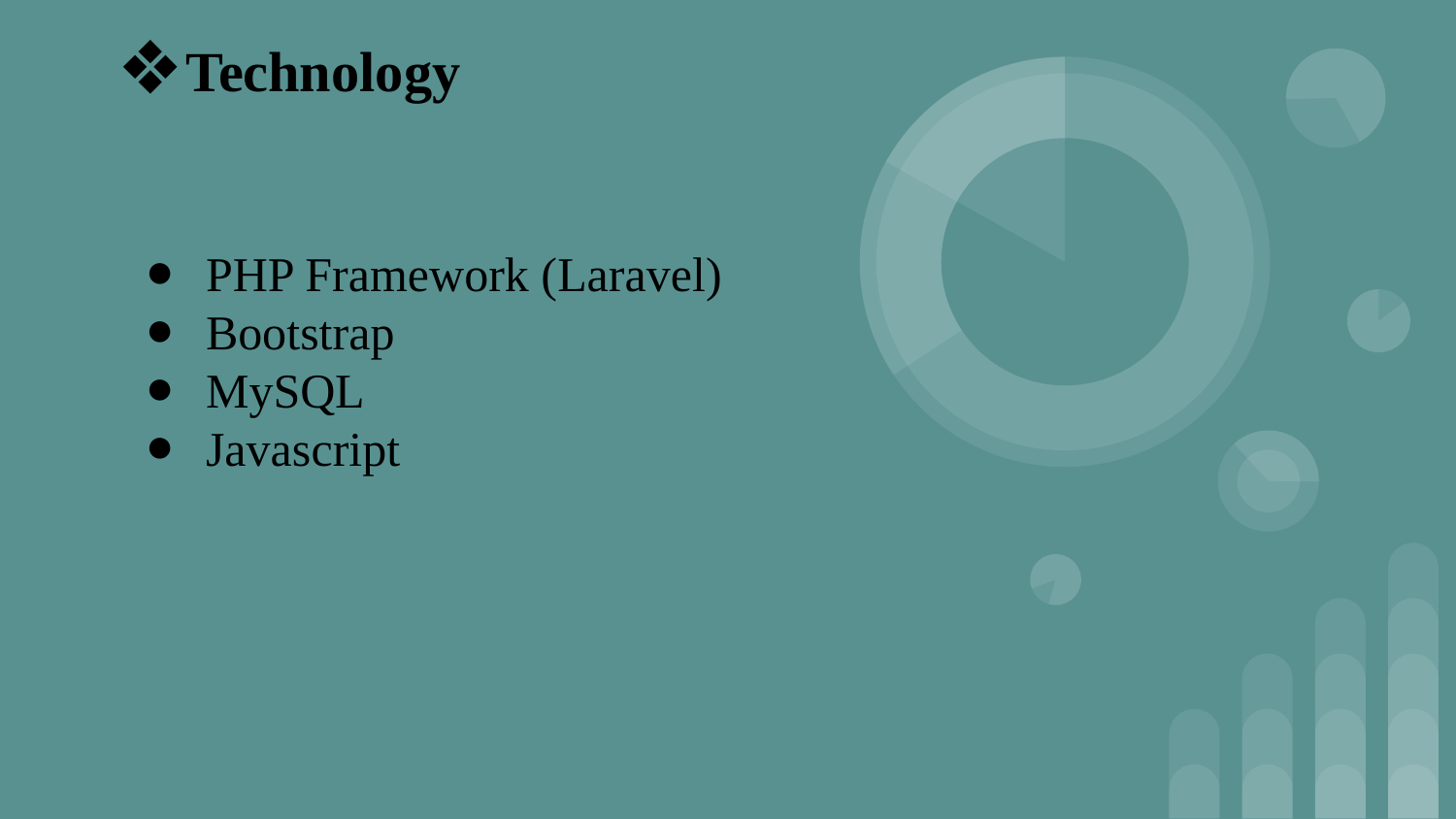

Technology
PHP Framework (Laravel)
Bootstrap
MySQL
Javascript